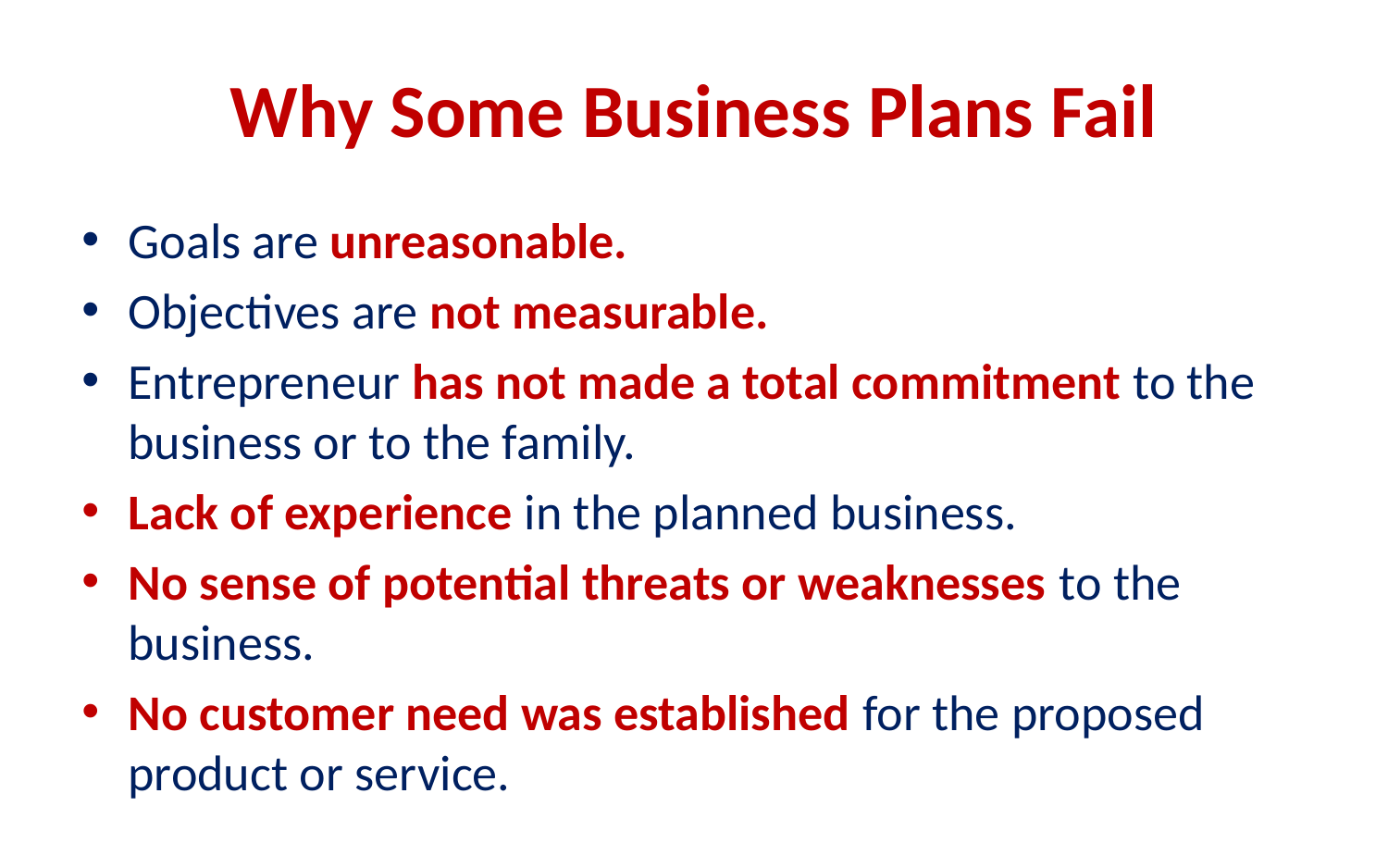

# Why Some Business Plans Fail
Goals are unreasonable.
Objectives are not measurable.
Entrepreneur has not made a total commitment to the business or to the family.
Lack of experience in the planned business.
No sense of potential threats or weaknesses to the business.
No customer need was established for the proposed product or service.